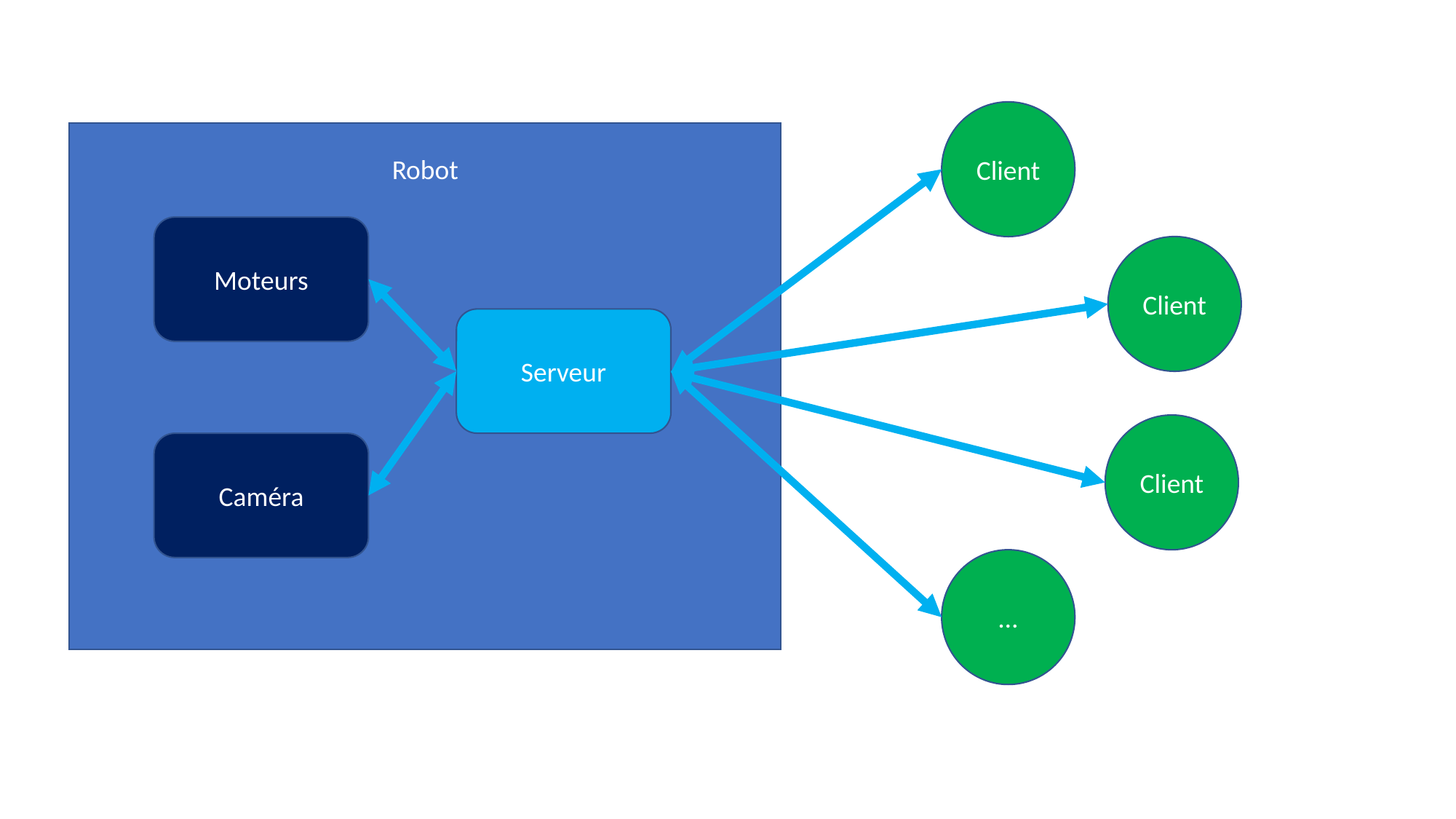

Client

Robot
Moteurs
Client
Serveur
Client
Caméra
…